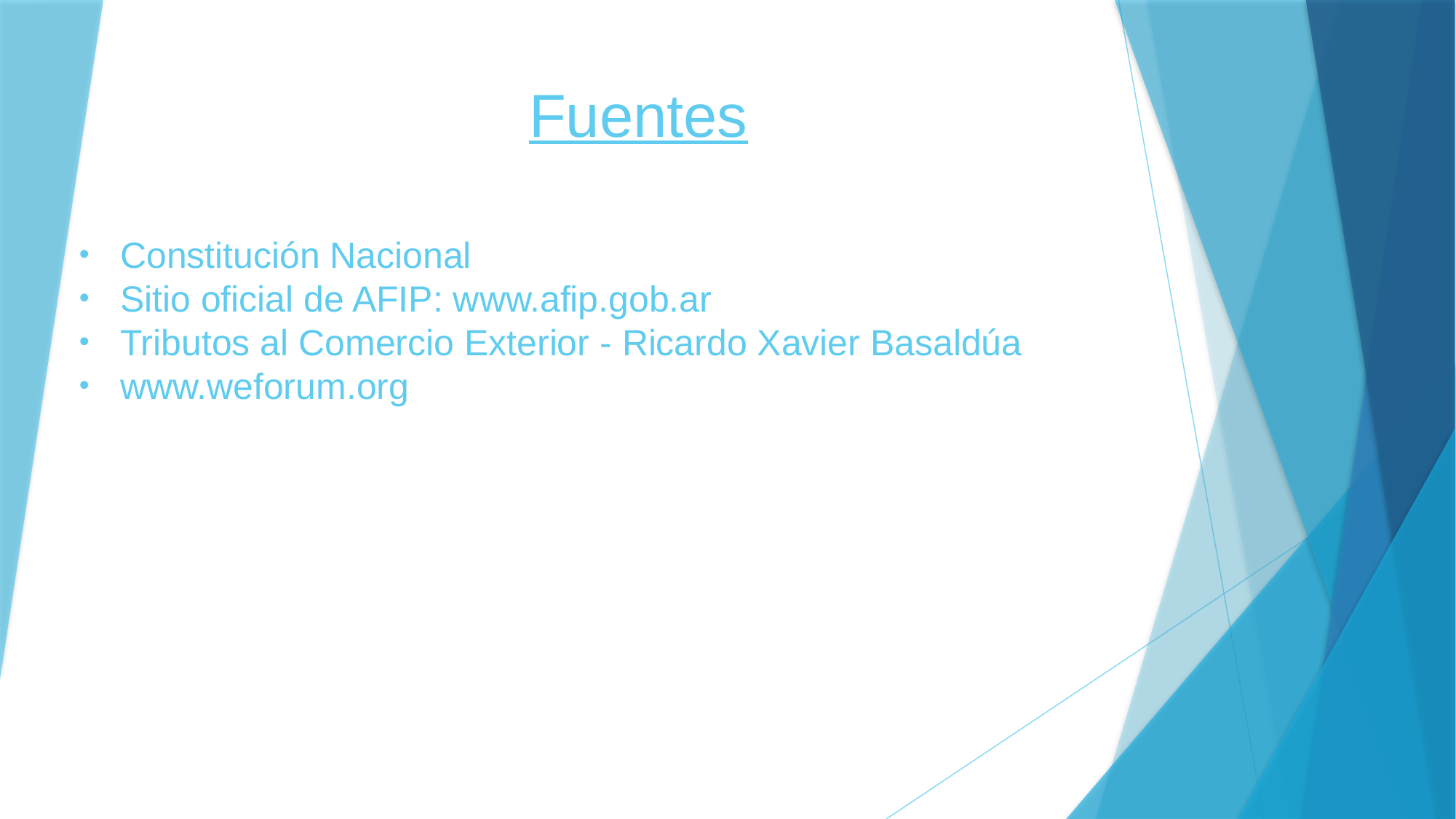

# Fuentes
Constitución Nacional
Sitio oficial de AFIP: www.afip.gob.ar
Tributos al Comercio Exterior - Ricardo Xavier Basaldúa
www.weforum.org